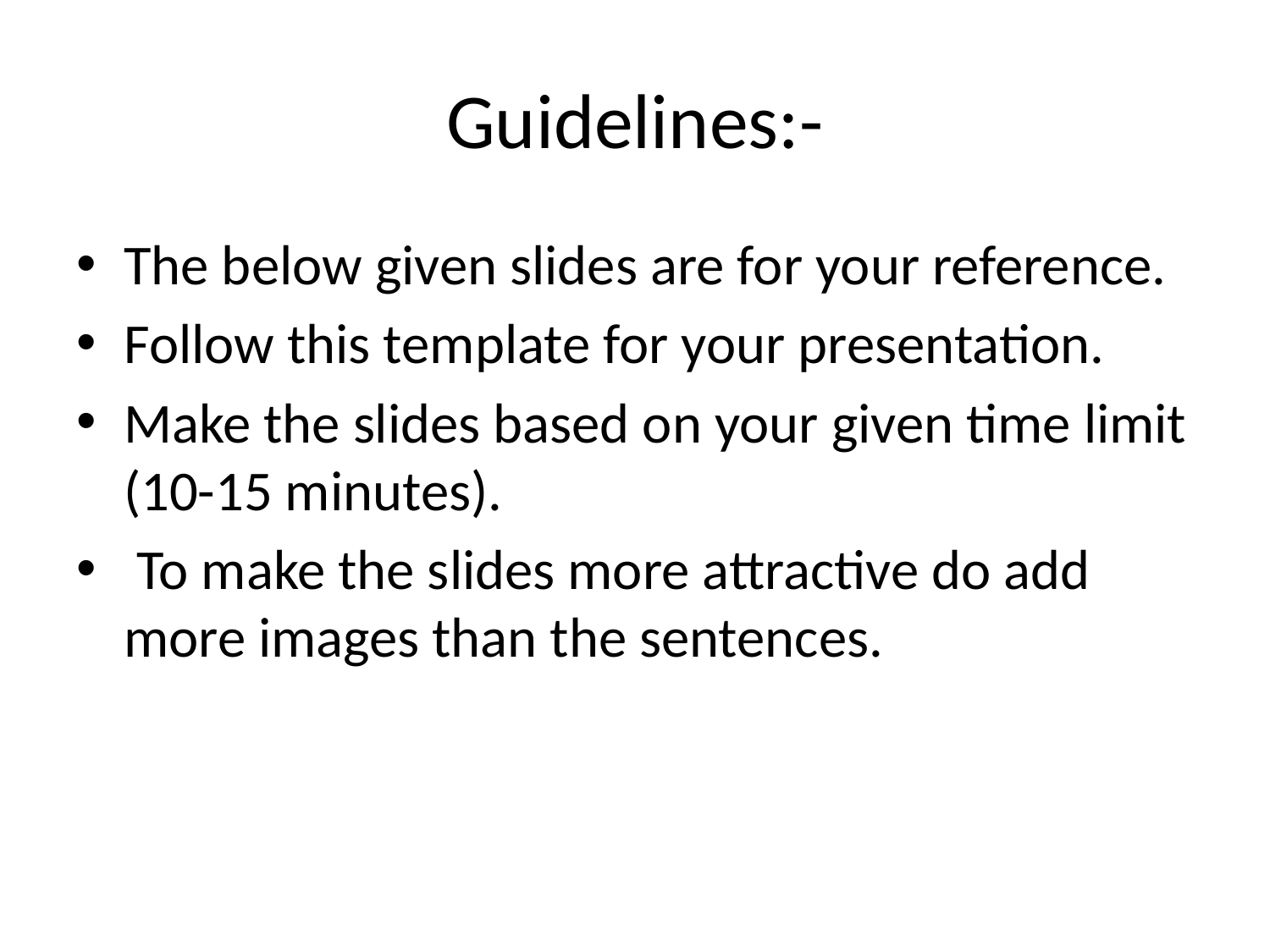

# Guidelines:-
The below given slides are for your reference.
Follow this template for your presentation.
Make the slides based on your given time limit (10-15 minutes).
 To make the slides more attractive do add more images than the sentences.